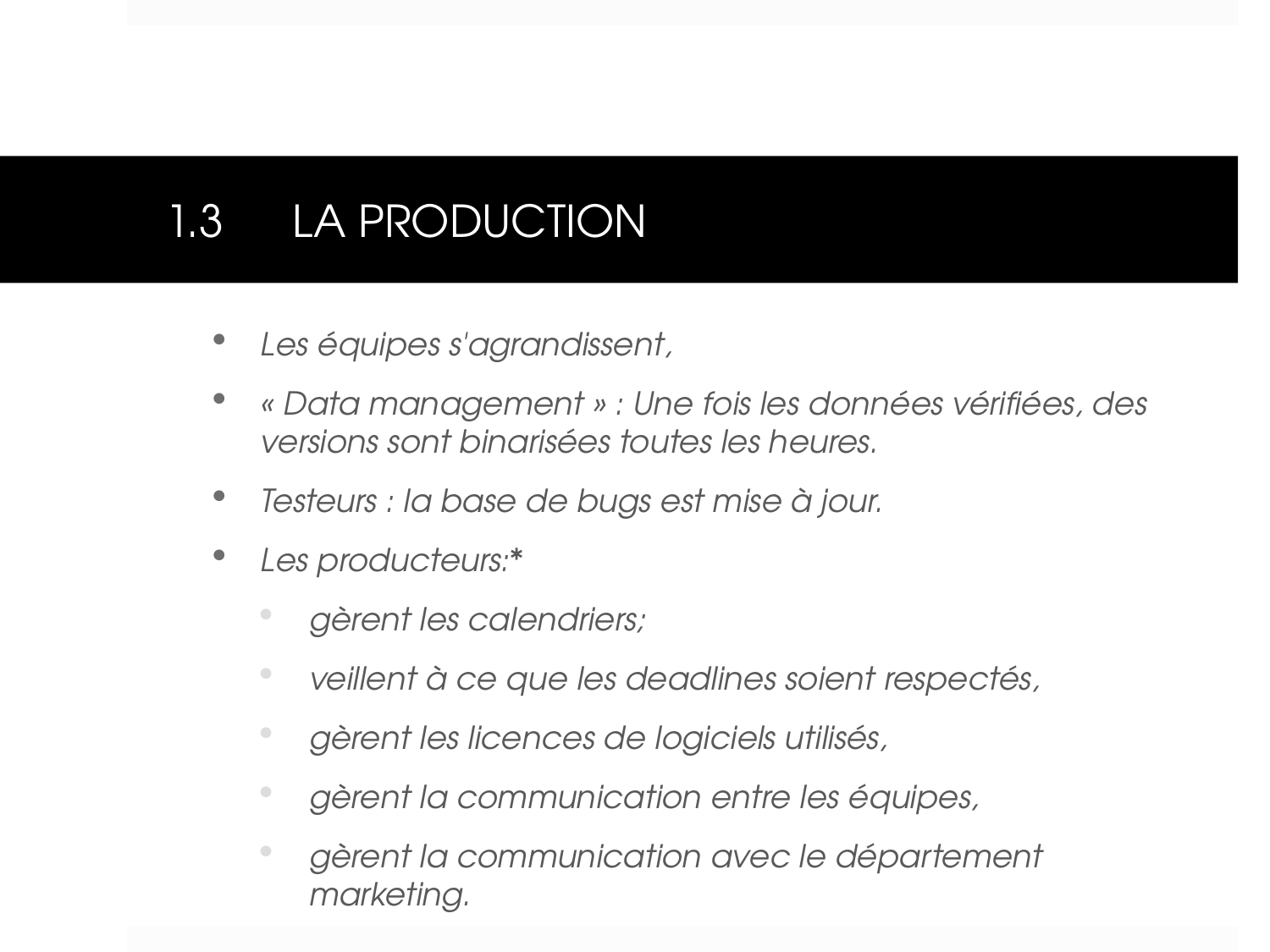

# 1.3	La production
Les équipes s'agrandissent,
« Data management » : Une fois les données vérifiées, des versions sont binarisées toutes les heures.
Testeurs : la base de bugs est mise à jour.
Les producteurs:*
gèrent les calendriers;
veillent à ce que les deadlines soient respectés,
gèrent les licences de logiciels utilisés,
gèrent la communication entre les équipes,
gèrent la communication avec le département marketing.